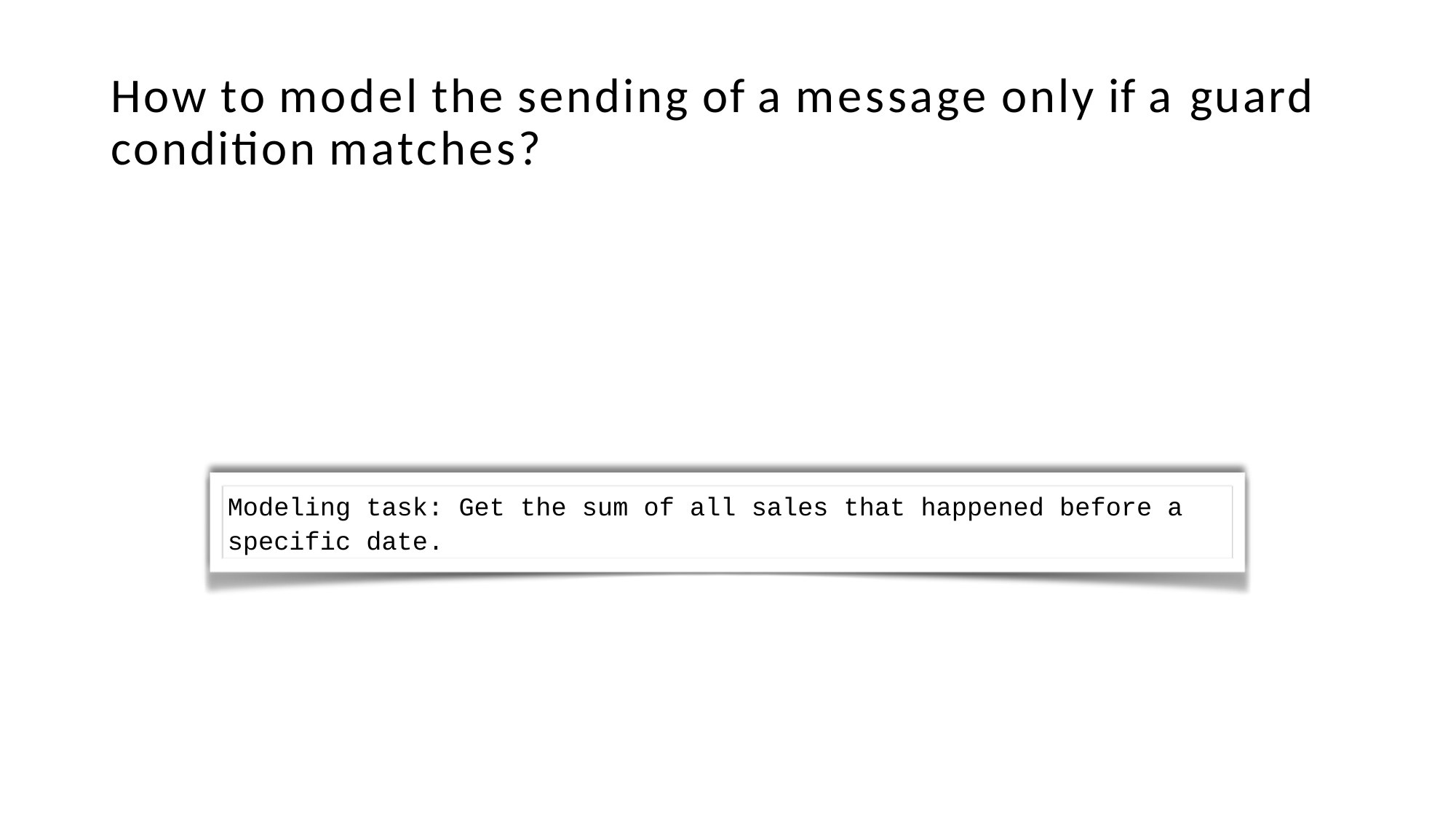

# How to model the sending of a message only if a guard condition matches?

Modeling task: Get the sum of all sales that happened before a specific date.